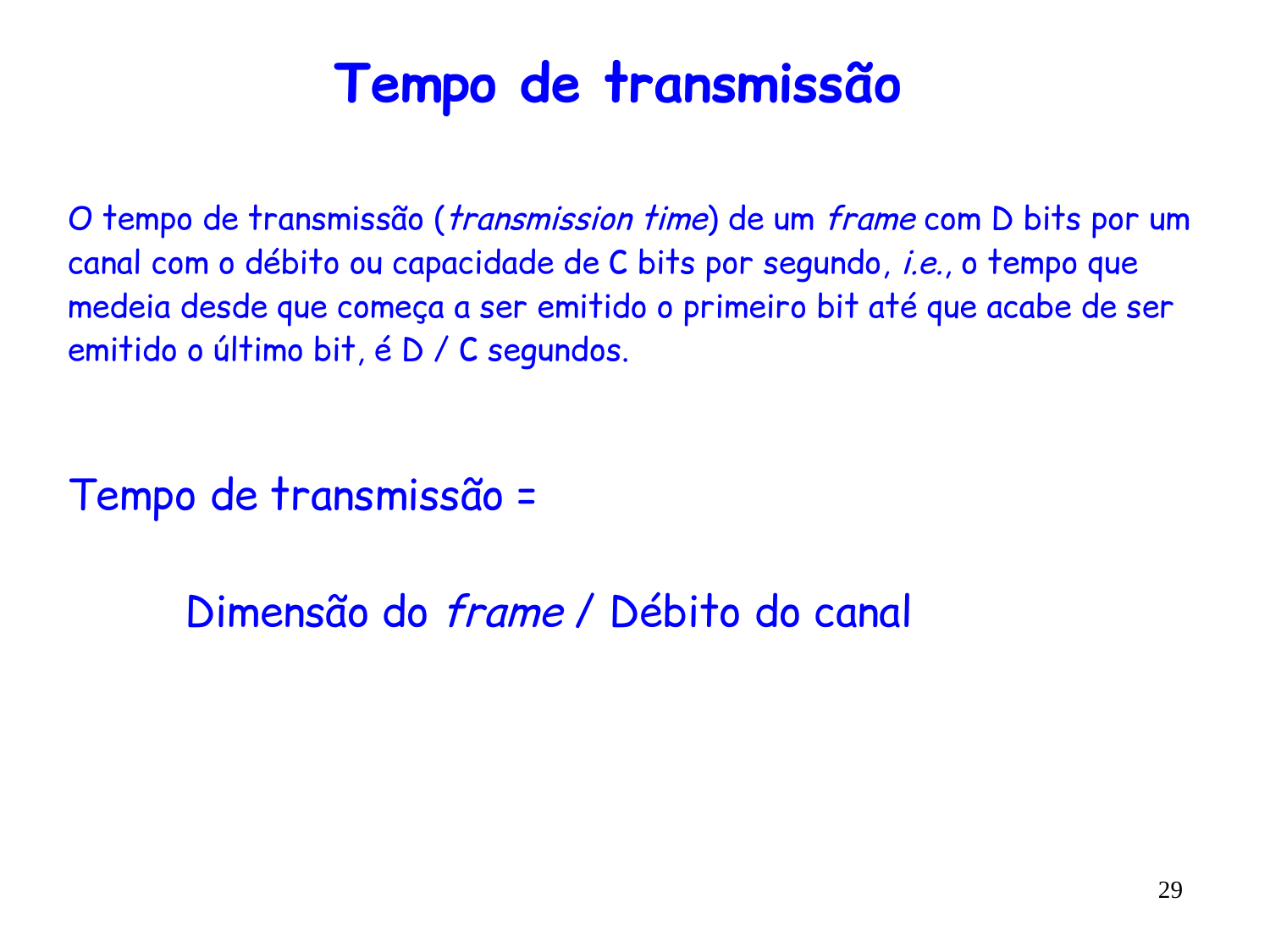

Tempo de transmissão
O tempo de transmissão (transmission time) de um frame com D bits por um canal com o débito ou capacidade de C bits por segundo, i.e., o tempo que medeia desde que começa a ser emitido o primeiro bit até que acabe de ser emitido o último bit, é D / C segundos.

Tempo de transmissão =

Dimensão do frame / Débito do canal

29